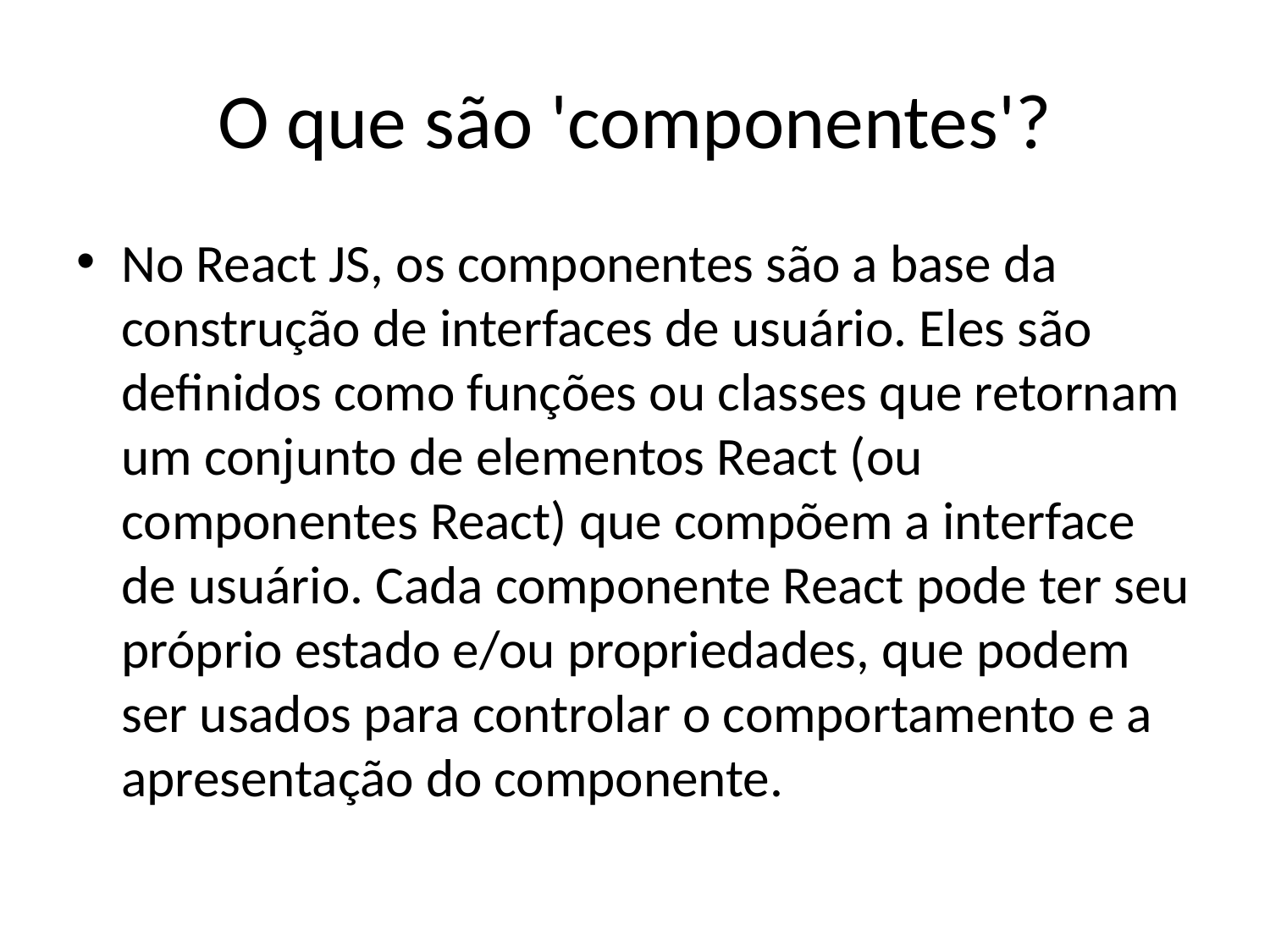

# O que são 'componentes'?
No React JS, os componentes são a base da construção de interfaces de usuário. Eles são definidos como funções ou classes que retornam um conjunto de elementos React (ou componentes React) que compõem a interface de usuário. Cada componente React pode ter seu próprio estado e/ou propriedades, que podem ser usados para controlar o comportamento e a apresentação do componente.